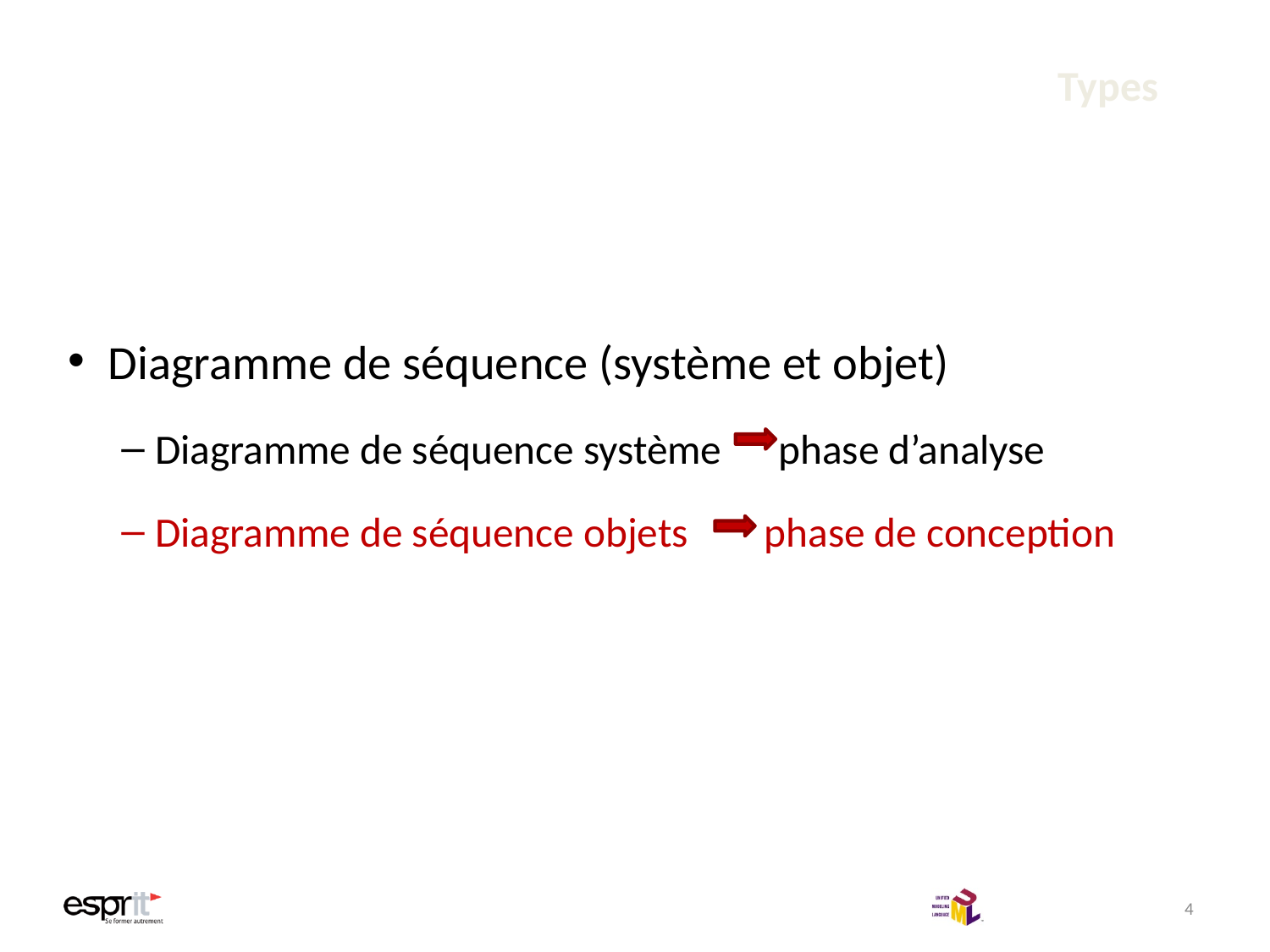

# Diagrammes d’interaction - Types
Diagramme de séquence (système et objet)
Diagramme de séquence système      phase d’analyse
Diagramme de séquence objets        phase de conception

4